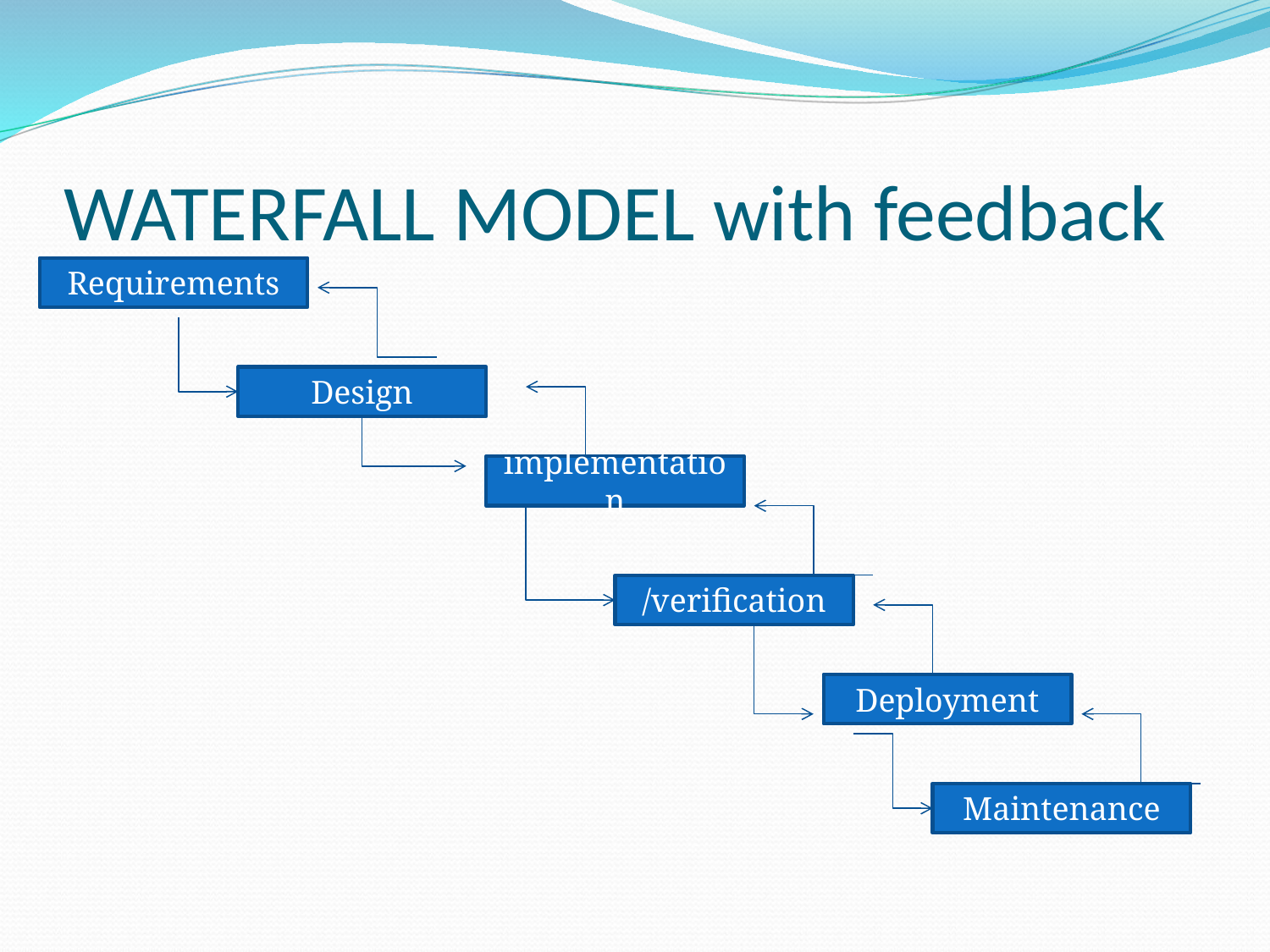

# WATERFALL MODEL with feedback
Requirements

Design
implementation
/verification
Deployment
Maintenance